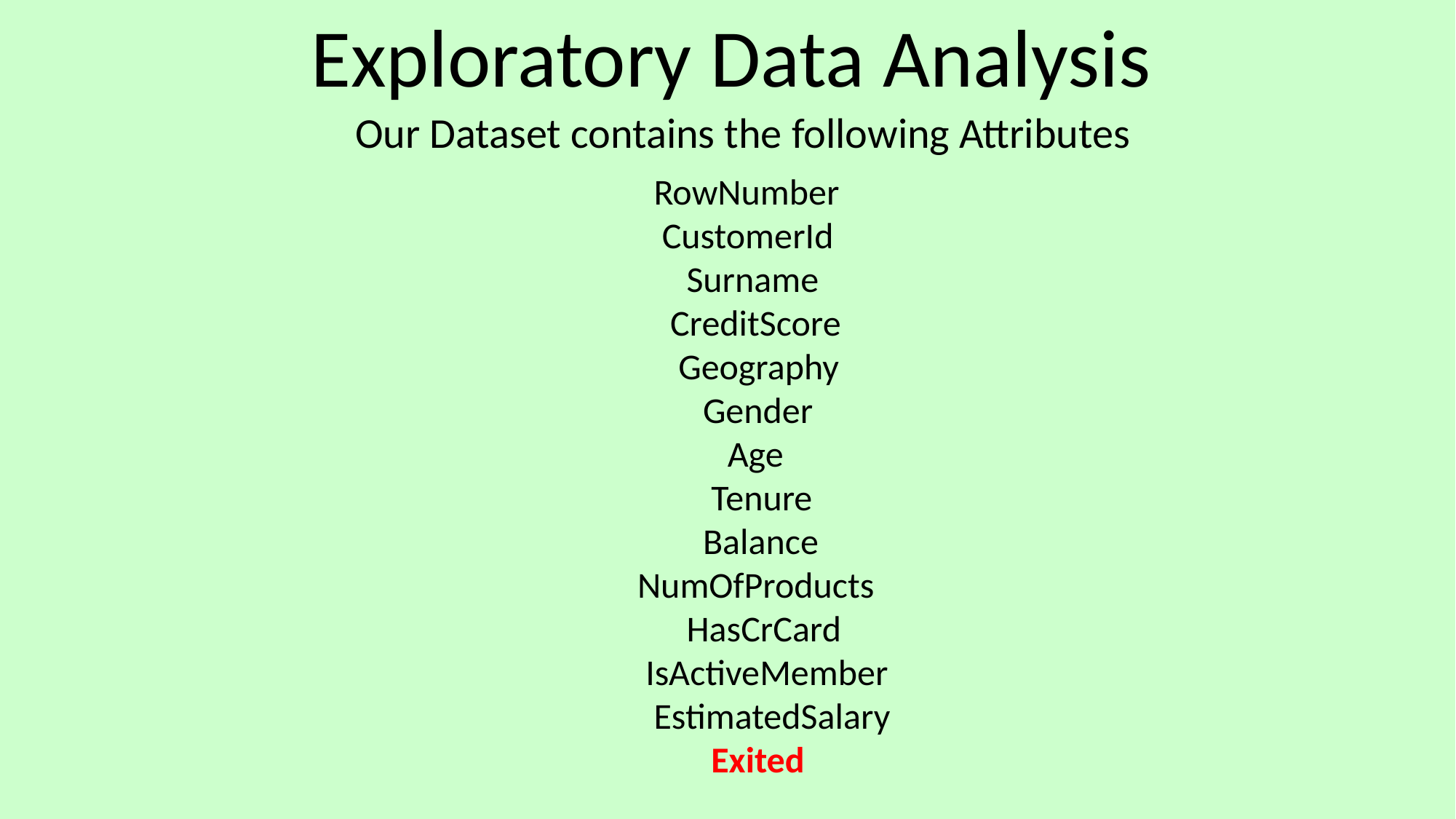

Exploratory Data Analysis
Our Dataset contains the following Attributes
        RowNumber
         CustomerId
            Surname
          CreditScore
           Geography
              Gender
                 Age
               Tenure
              Balance
      NumOfProducts
            HasCrCard
       IsActiveMember
        EstimatedSalary
               Exited